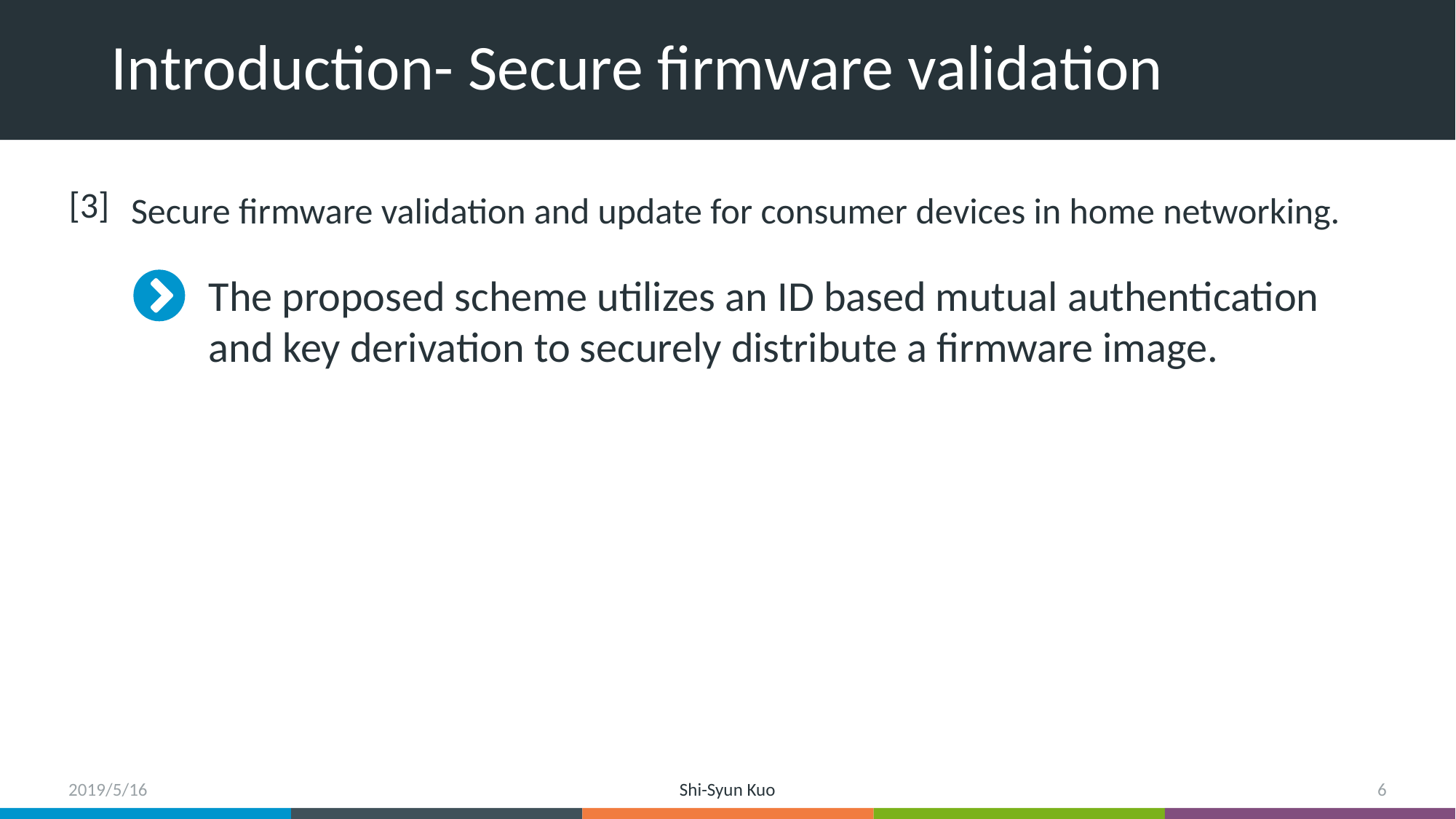

# Introduction- Secure firmware validation
[3]
Secure firmware validation and update for consumer devices in home networking.
The proposed scheme utilizes an ID based mutual authentication and key derivation to securely distribute a firmware image.

2019/5/16
Shi-Syun Kuo
6